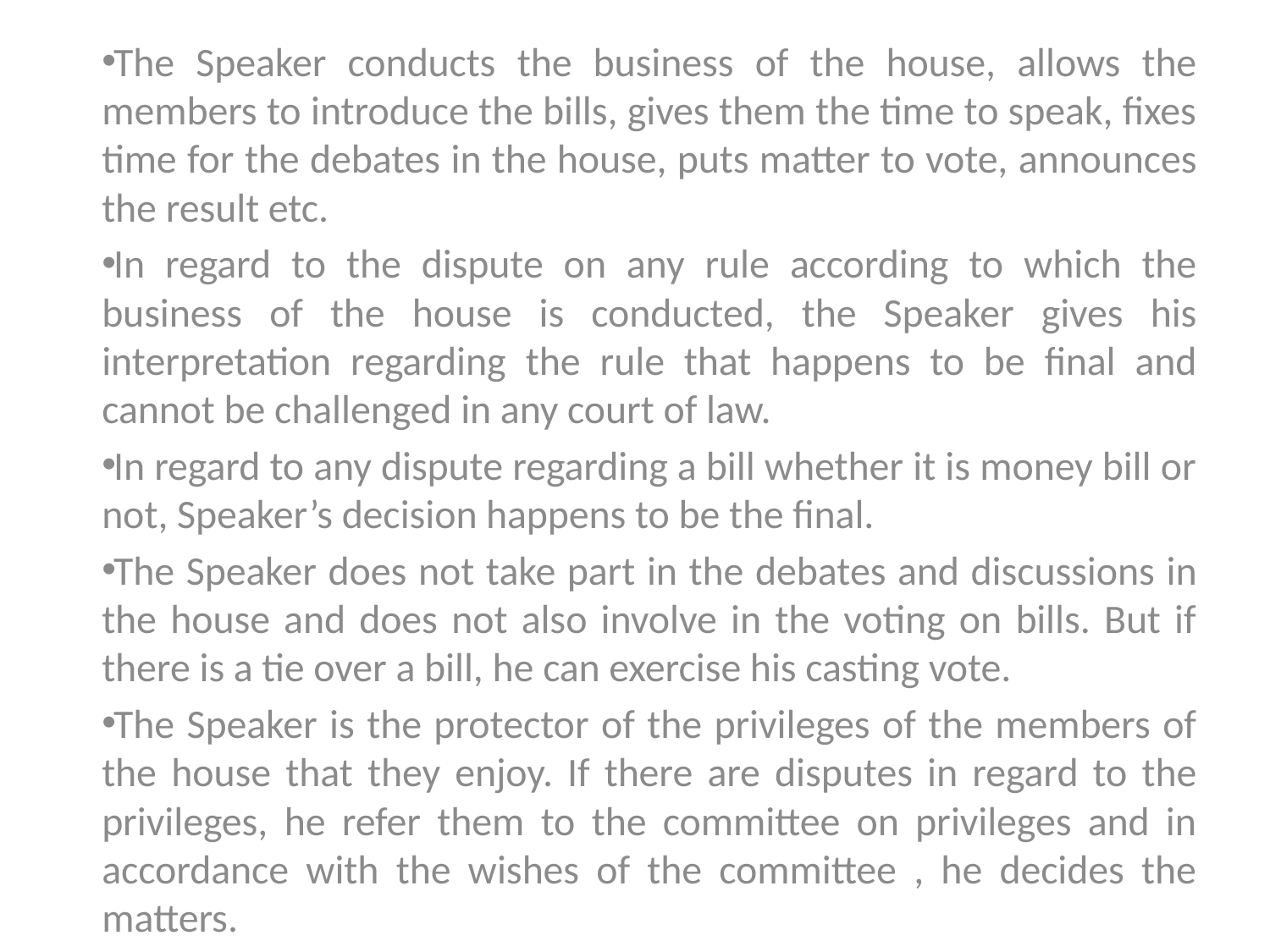

The Speaker conducts the business of the house, allows the members to introduce the bills, gives them the time to speak, fixes time for the debates in the house, puts matter to vote, announces the result etc.
In regard to the dispute on any rule according to which the business of the house is conducted, the Speaker gives his interpretation regarding the rule that happens to be final and cannot be challenged in any court of law.
In regard to any dispute regarding a bill whether it is money bill or not, Speaker’s decision happens to be the final.
The Speaker does not take part in the debates and discussions in the house and does not also involve in the voting on bills. But if there is a tie over a bill, he can exercise his casting vote.
The Speaker is the protector of the privileges of the members of the house that they enjoy. If there are disputes in regard to the privileges, he refer them to the committee on privileges and in accordance with the wishes of the committee , he decides the matters.